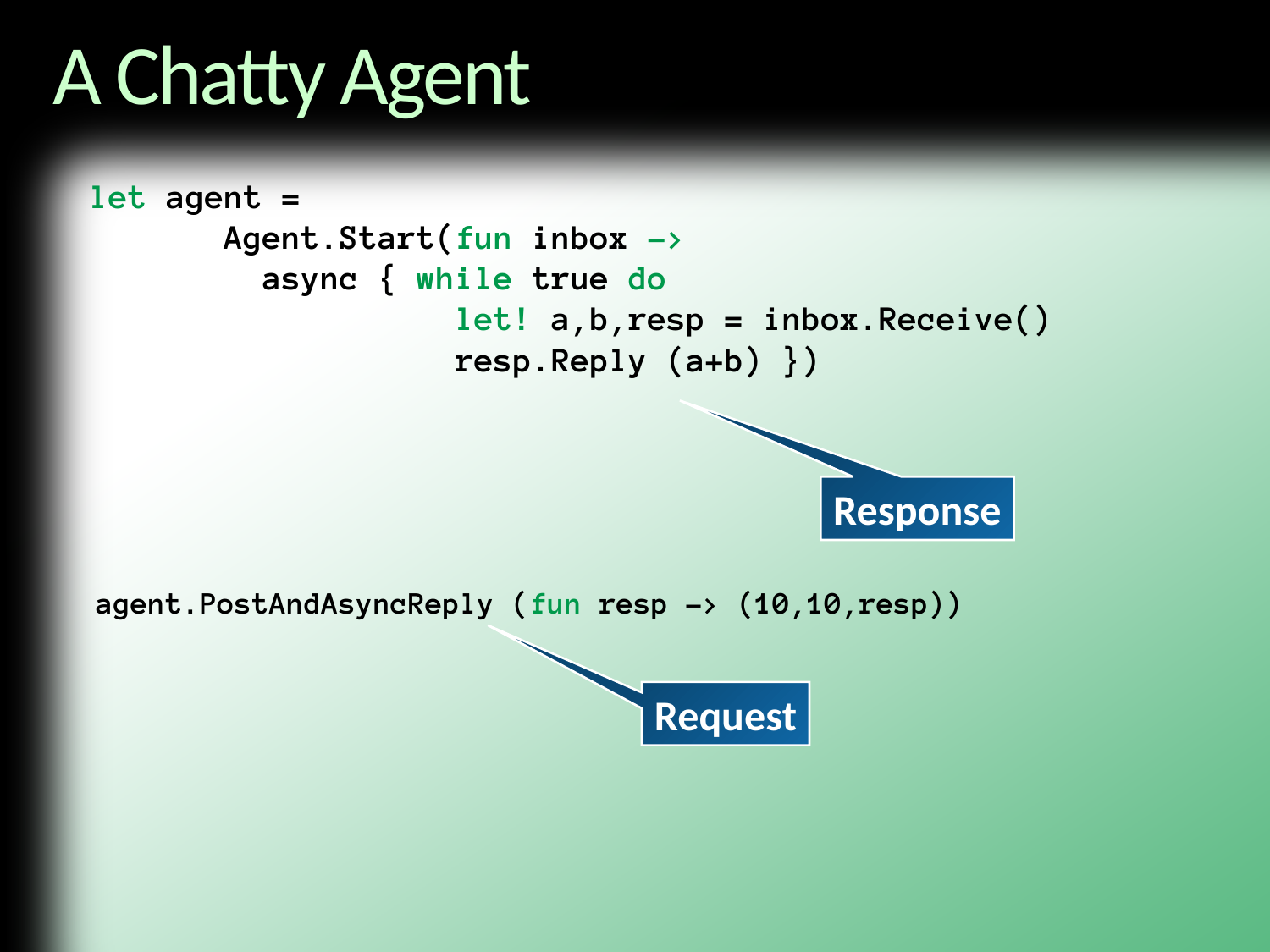

# A Chatty Agent
let agent =
       Agent.Start(fun inbox ->
         async { while true do
                   let! a,b,resp = inbox.Receive()
                   resp.Reply (a+b) })

agent.PostAndAsyncReply (fun resp -> (10,10,resp))

Response
Request